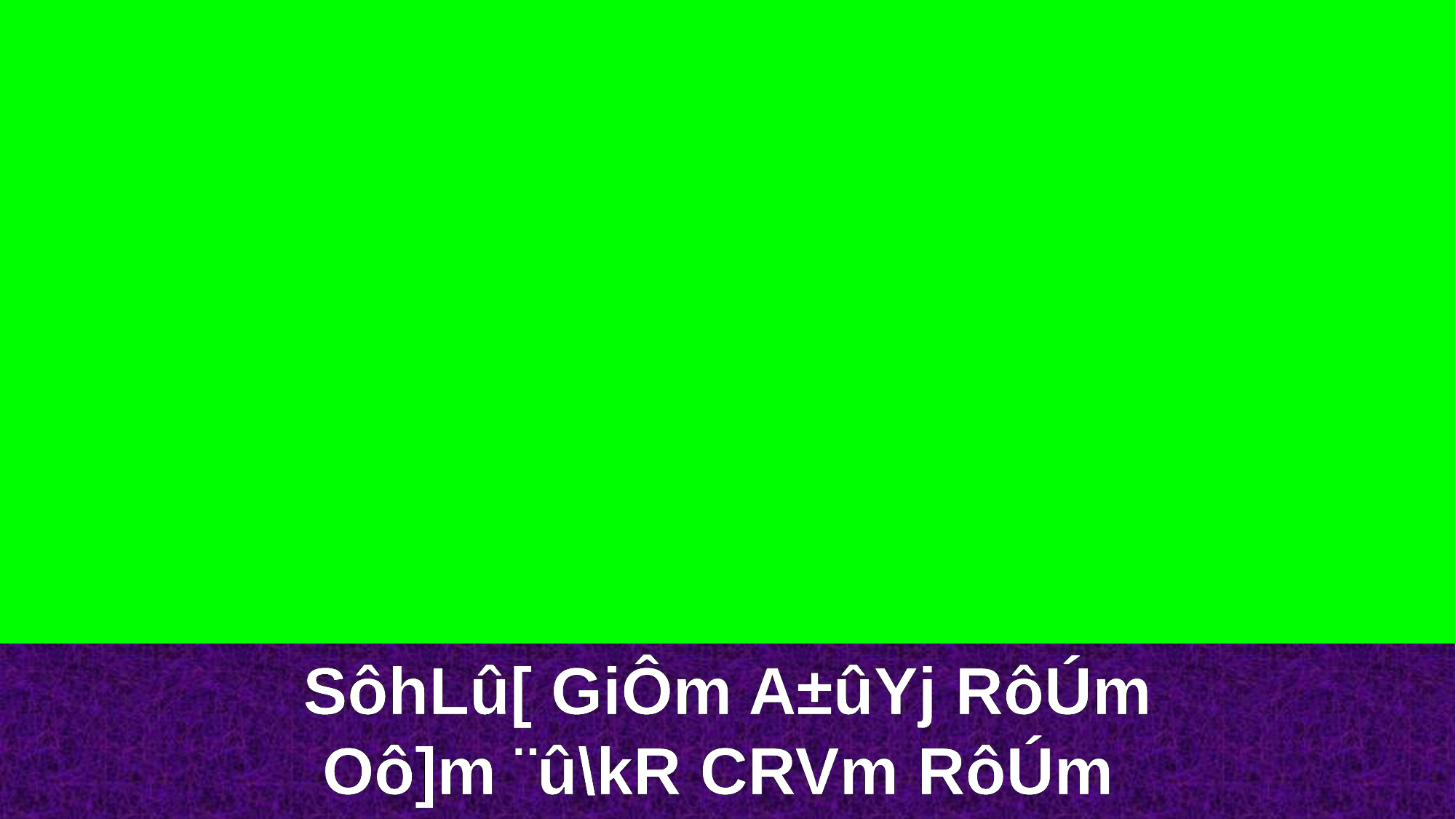

SôhLû[ GiÔm A±ûYj RôÚm Oô]m ¨û\kR CRVm RôÚm